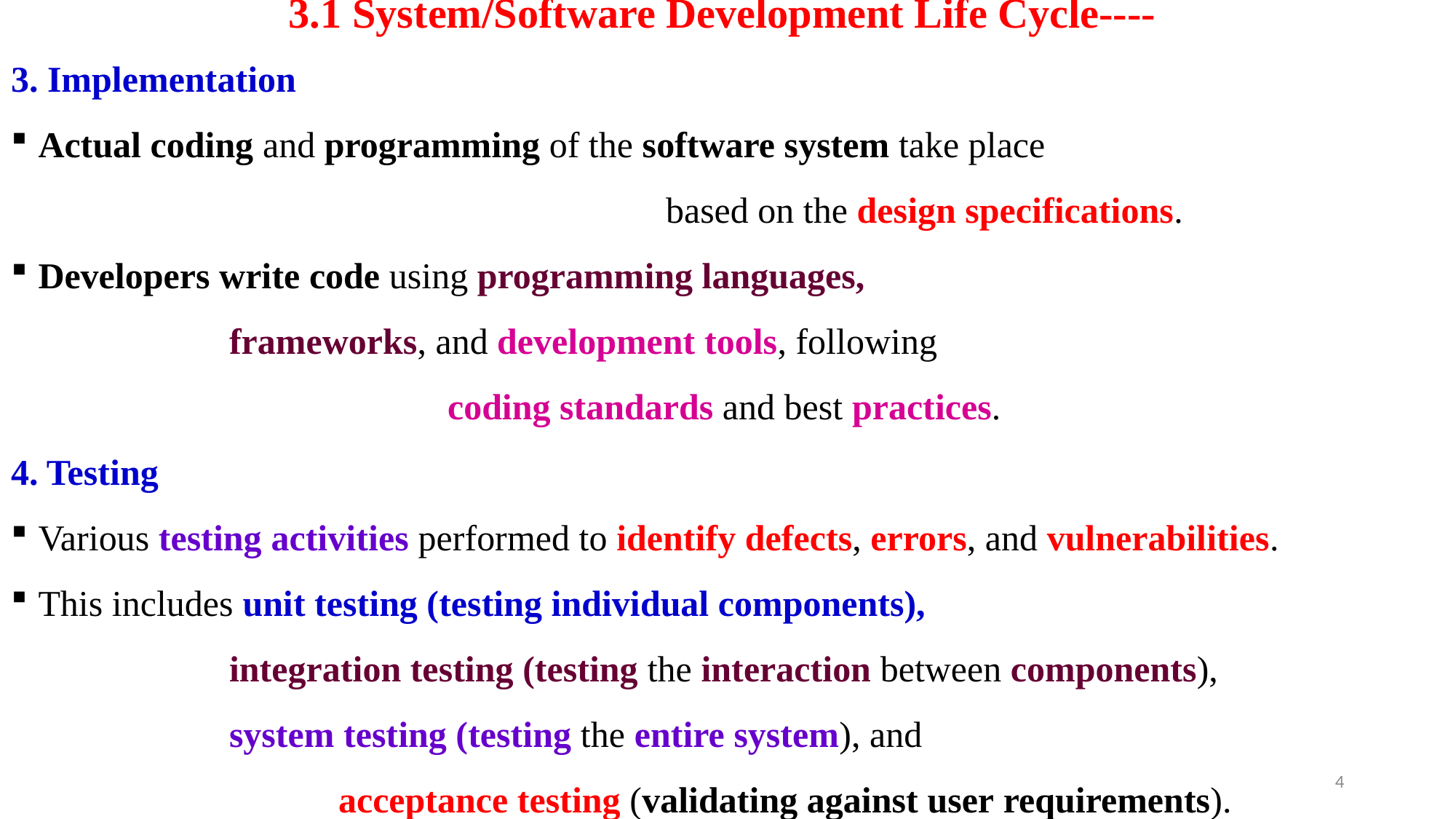

# 3.1 System/Software Development Life Cycle----
3. Implementation
Actual coding and programming of the software system take place
						based on the design specifications.
Developers write code using programming languages,
		frameworks, and development tools, following
				coding standards and best practices.
4. Testing
Various testing activities performed to identify defects, errors, and vulnerabilities.
This includes unit testing (testing individual components),
		integration testing (testing the interaction between components),
		system testing (testing the entire system), and
			acceptance testing (validating against user requirements).

4